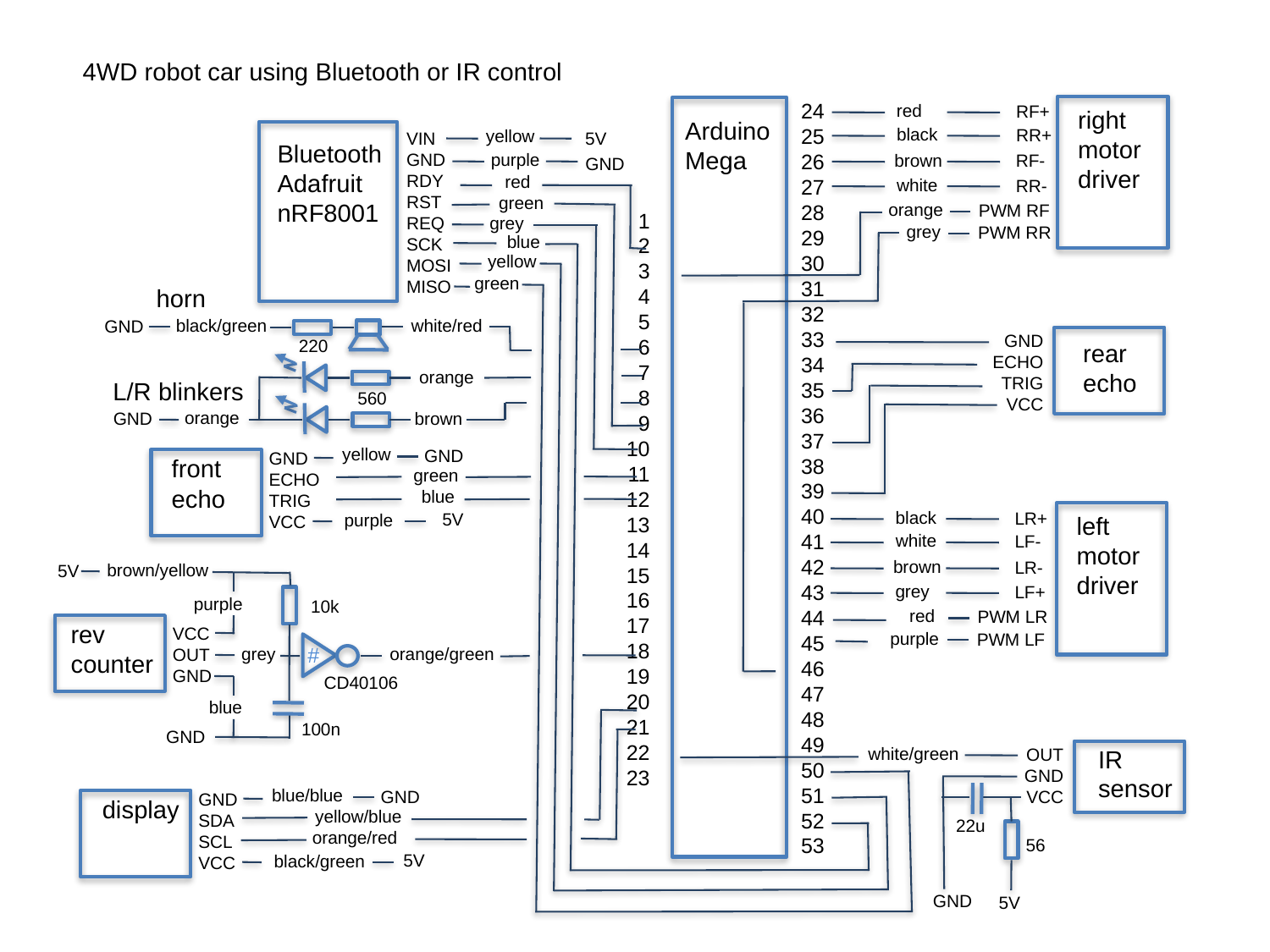

4WD robot car using Bluetooth or IR control
24
25
26
27
28
29
30
31
32
33
34
35
36
37
38
39
40
41
42
43
44
45
46
47
48
49
50
51
52
53
red
RF+

right
motor
driver
Arduino
Mega
black
RR+
yellow
5V

VIN
GND
RDY
RST
REQ
SCK
MOSI
MISO
Bluetooth
Adafruit
nRF8001
purple
brown
RF-
GND
red
white
RR-
green
orange
PWM RF
1
2
3
4
5
6
7
8
9
10
11
12
13
14
15
16
17
18
19
20
21
22
23
grey
grey
PWM RR
blue
yellow
green
horn
white/red
black/green

GND

GND
ECHO
TRIG
VCC

  220
rear
echo

orange

L/R blinkers
  560
orange

brown
GND

yellow
GND
GND
ECHO
TRIG
VCC
front
echo

green
blue
black
LR+
5V
purple

left
motor
driver
white
LF-
brown
LR-
brown/yellow
5V
grey
LF+
purple

10k
red
PWM LR
rev
counter

VCC
OUT
GND
purple
PWM LF
#

orange/green
grey
CD40106
blue
100n
GND
white/green
OUT
GND
VCC
IR
sensor

blue/blue
GND
GND
SDA
SCL
VCC
display

yellow/blue
22u
orange/red

56
5V
black/green
GND
5V